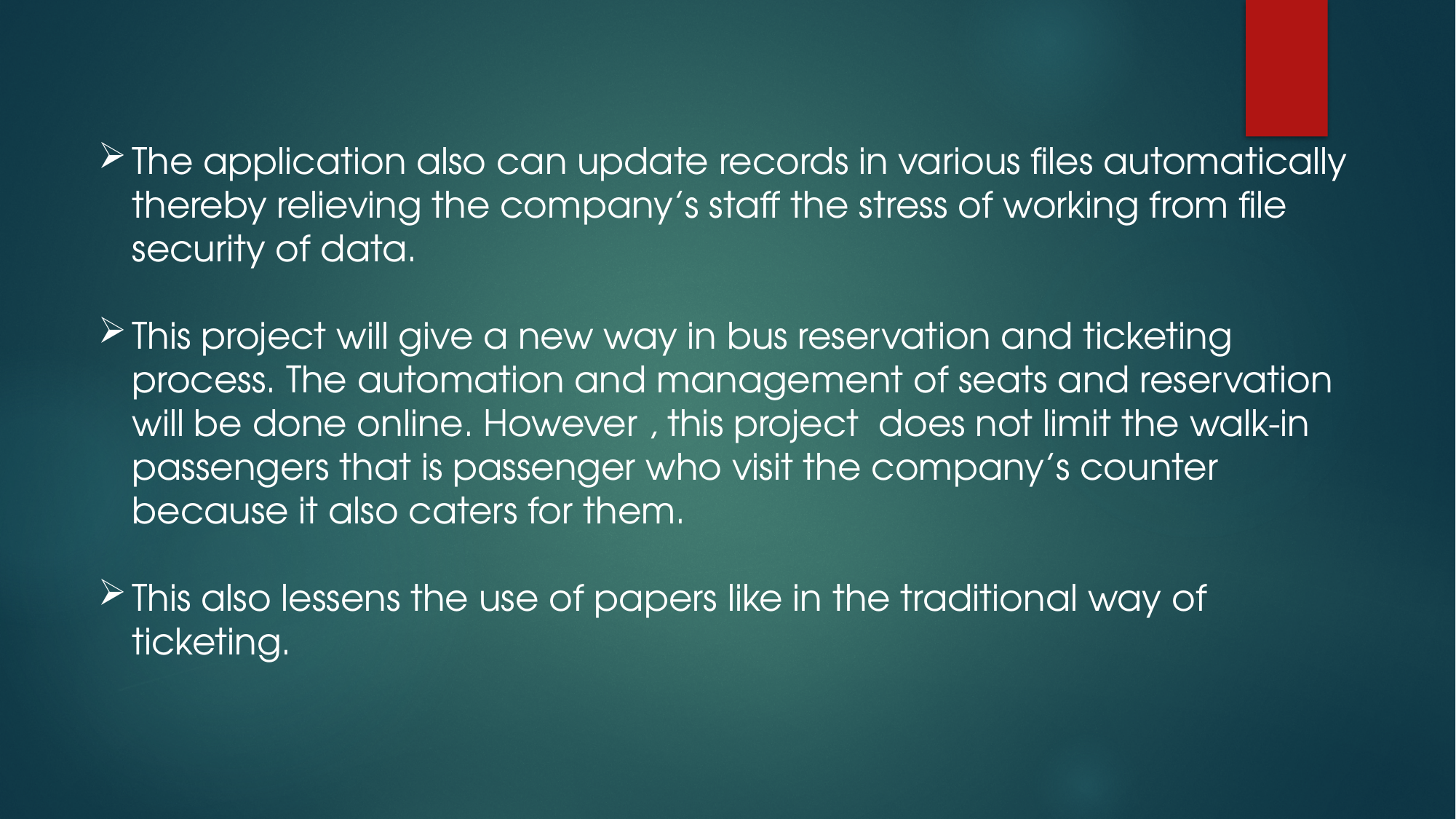

The application also can update records in various files automatically thereby relieving the company’s staff the stress of working from file security of data.

This project will give a new way in bus reservation and ticketing process. The automation and management of seats and reservation will be done online. However , this project  does not limit the walk-in passengers that is passenger who visit the company’s counter because it also caters for them.

This also lessens the use of papers like in the traditional way of ticketing.